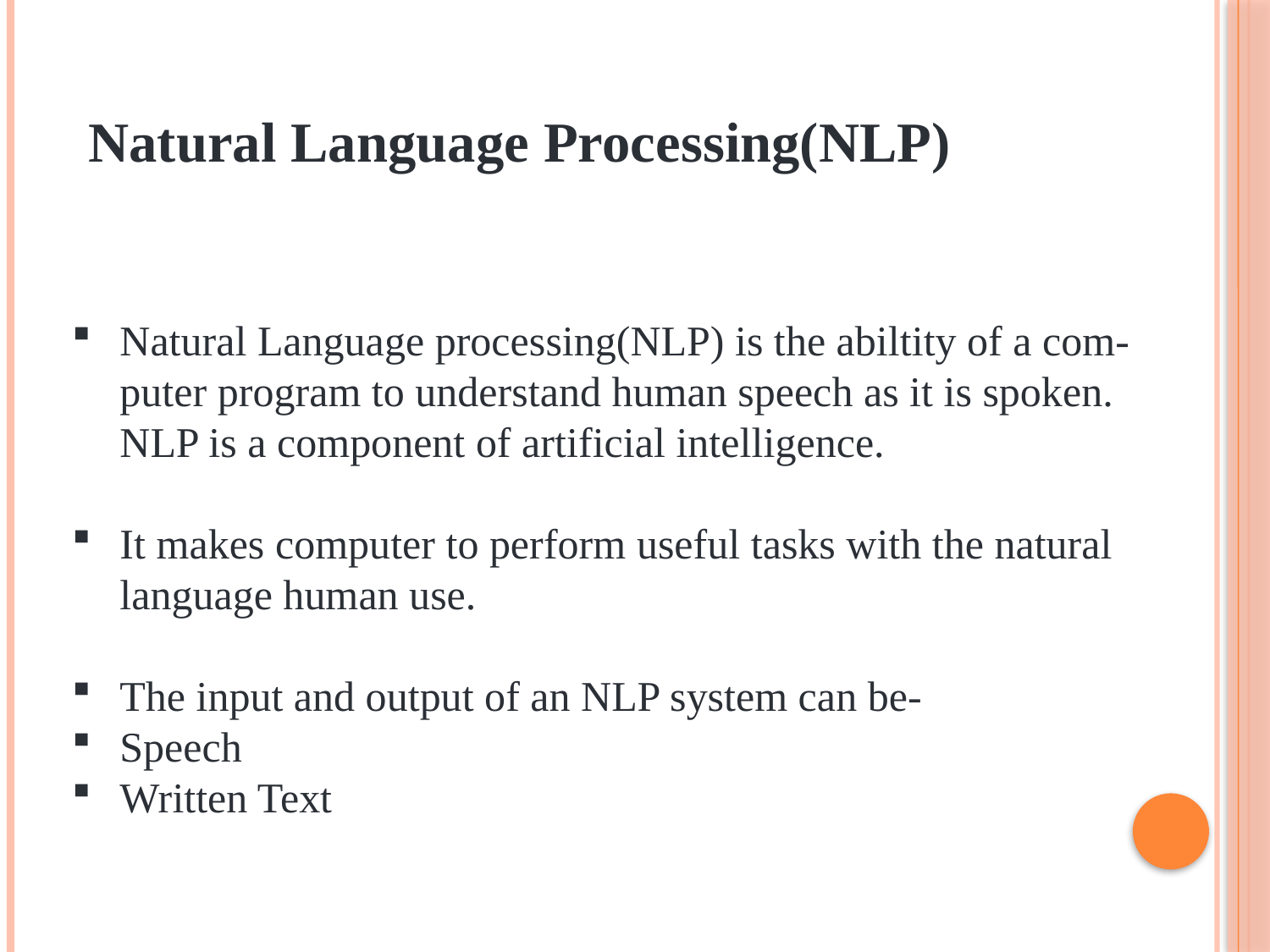

Natural Language Processing(NLP)

Natural Language processing(NLP) is the abiltity of a com- puter program to understand human speech as it is spoken. NLP is a component of artificial intelligence.

It makes computer to perform useful tasks with the natural language human use.

The input and output of an NLP system can be-
Speech
Written Text